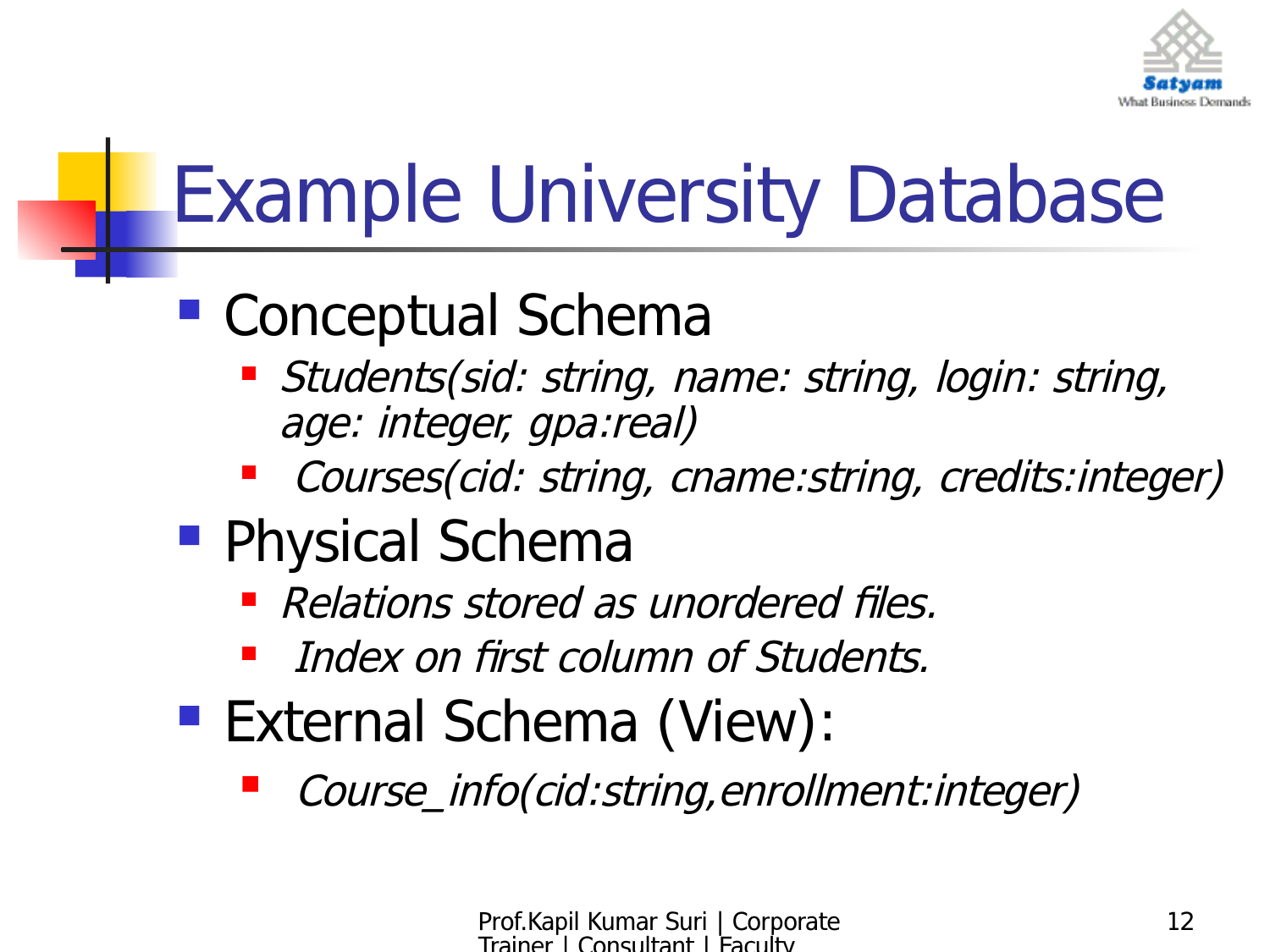

# Example University Database
Conceptual Schema
Students(sid: string, name: string, login: string, age: integer, gpa:real)
 Courses(cid: string, cname:string, credits:integer)
Physical Schema
Relations stored as unordered files.
 Index on first column of Students.
External Schema (View):
 Course_info(cid:string,enrollment:integer)

Prof.Kapil Kumar Suri | Corporate Trainer | Consultant | Faculty
12